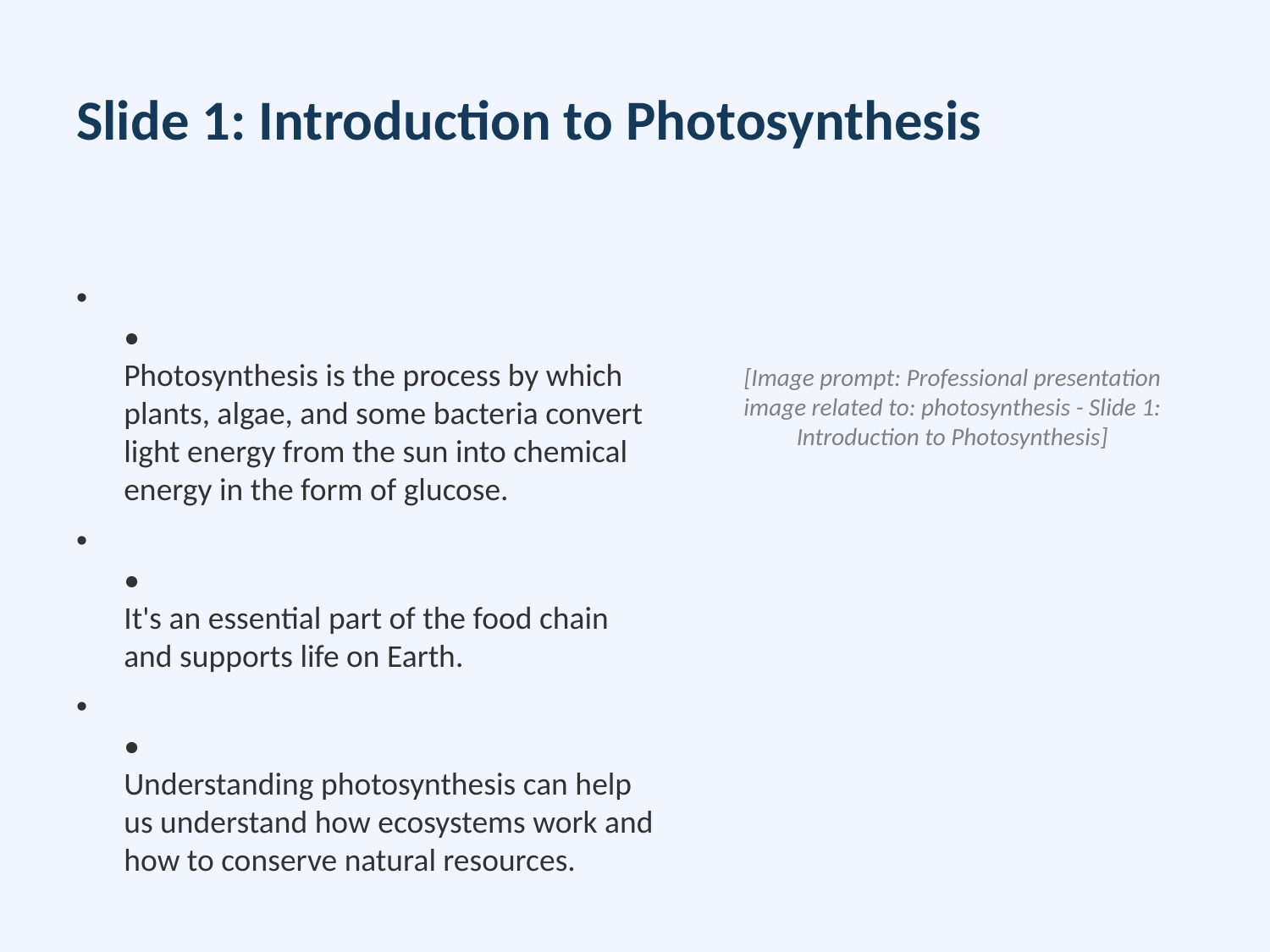

# Slide 1: Introduction to Photosynthesis

•
Photosynthesis is the process by which plants, algae, and some bacteria convert light energy from the sun into chemical energy in the form of glucose.
•
It's an essential part of the food chain and supports life on Earth.
•
Understanding photosynthesis can help us understand how ecosystems work and how to conserve natural resources.

[Image prompt: Professional presentation image related to: photosynthesis - Slide 1: Introduction to Photosynthesis]